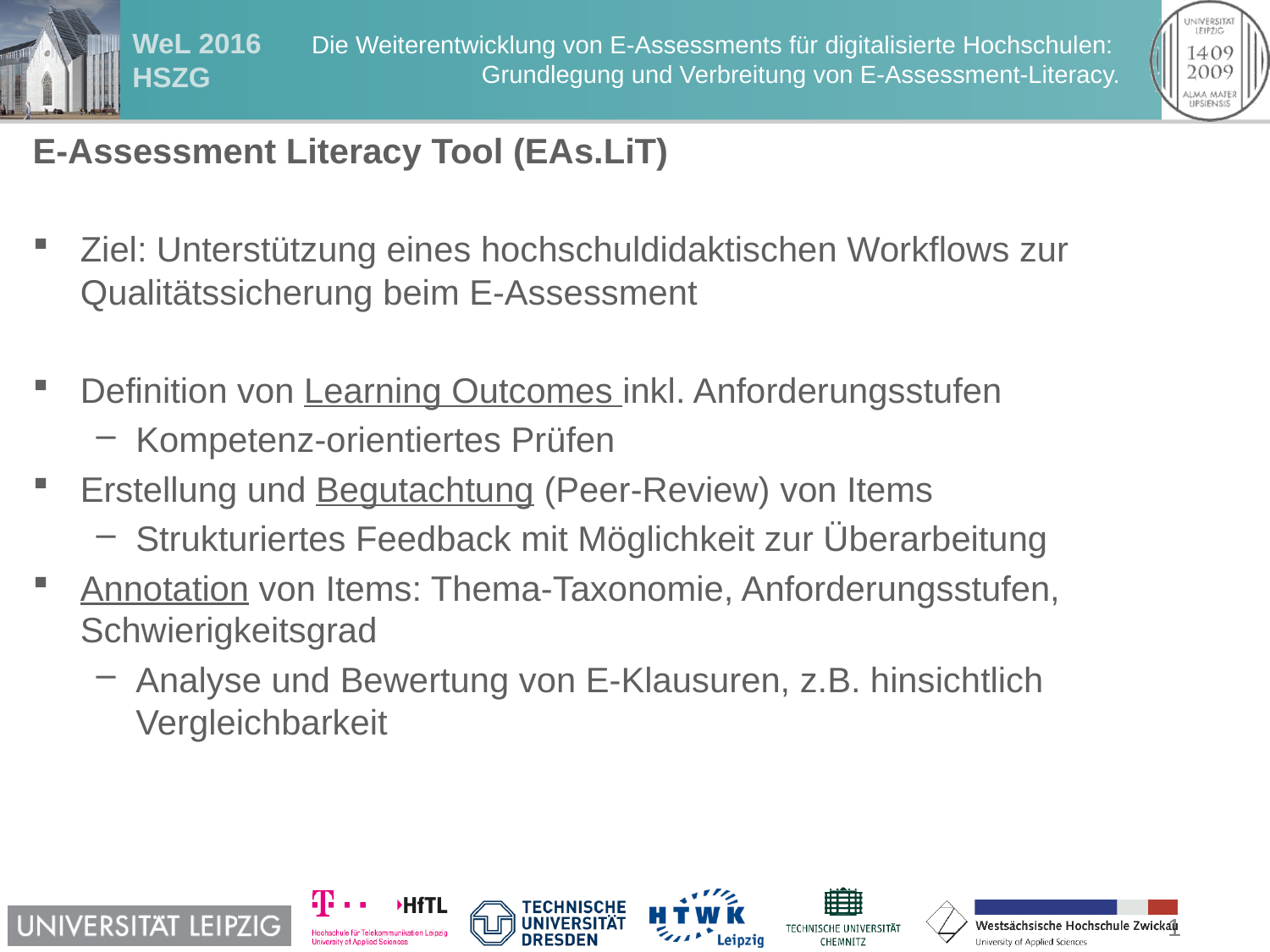

E-Assessment Literacy Tool (EAs.LiT)

Ziel: Unterstützung eines hochschuldidaktischen Workflows zur Qualitätssicherung beim E-Assessment

Definition von Learning Outcomes inkl. Anforderungsstufen
Kompetenz-orientiertes Prüfen
Erstellung und Begutachtung (Peer-Review) von Items
Strukturiertes Feedback mit Möglichkeit zur Überarbeitung
Annotation von Items: Thema-Taxonomie, Anforderungsstufen, Schwierigkeitsgrad
Analyse und Bewertung von E-Klausuren, z.B. hinsichtlich Vergleichbarkeit